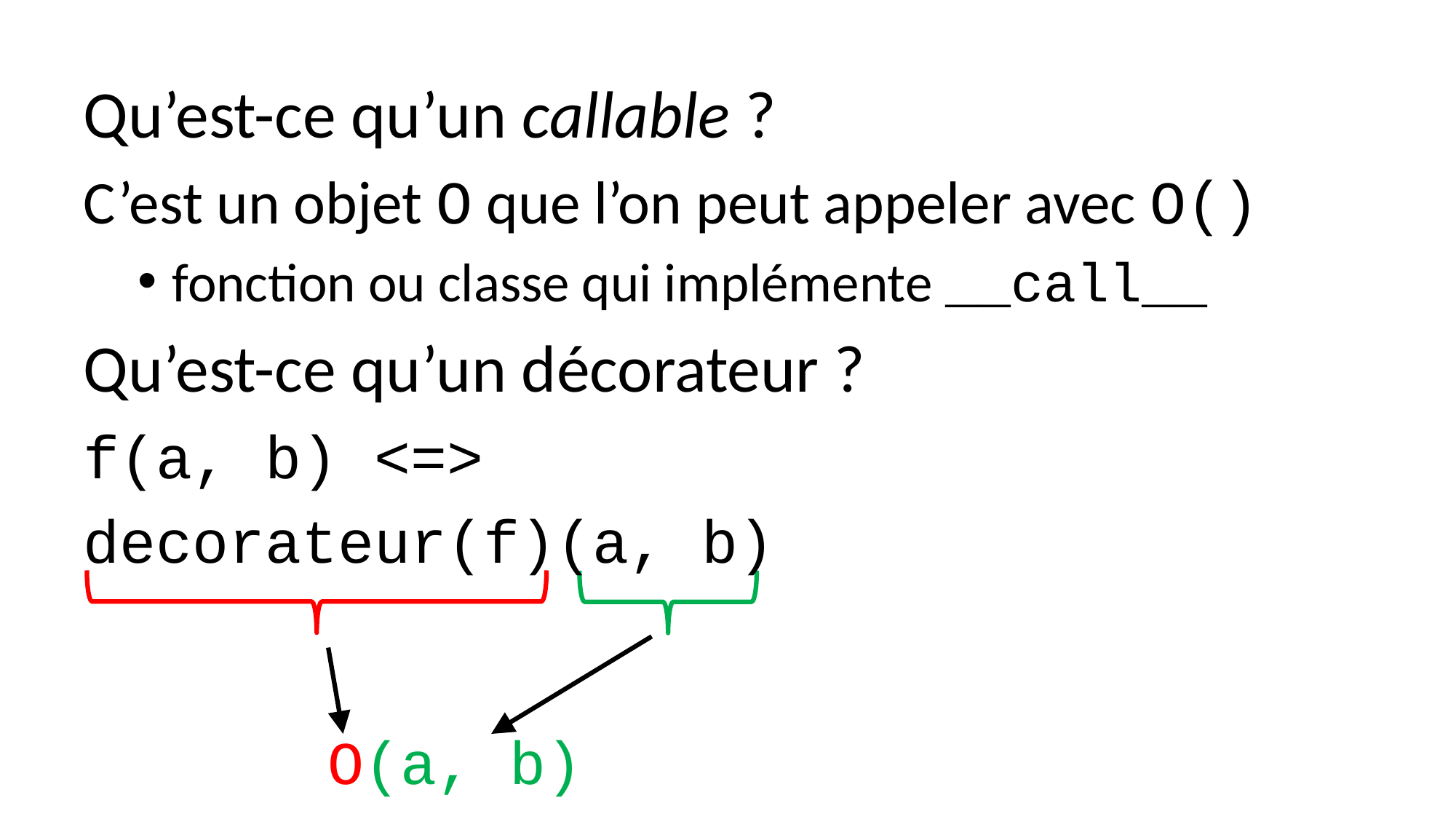

Qu’est-ce qu’un callable ?
C’est un objet O que l’on peut appeler avec O()
fonction ou classe qui implémente __call__
Qu’est-ce qu’un décorateur ?
f(a, b) <=>

decorateur(f)(a, b)

O(a, b)